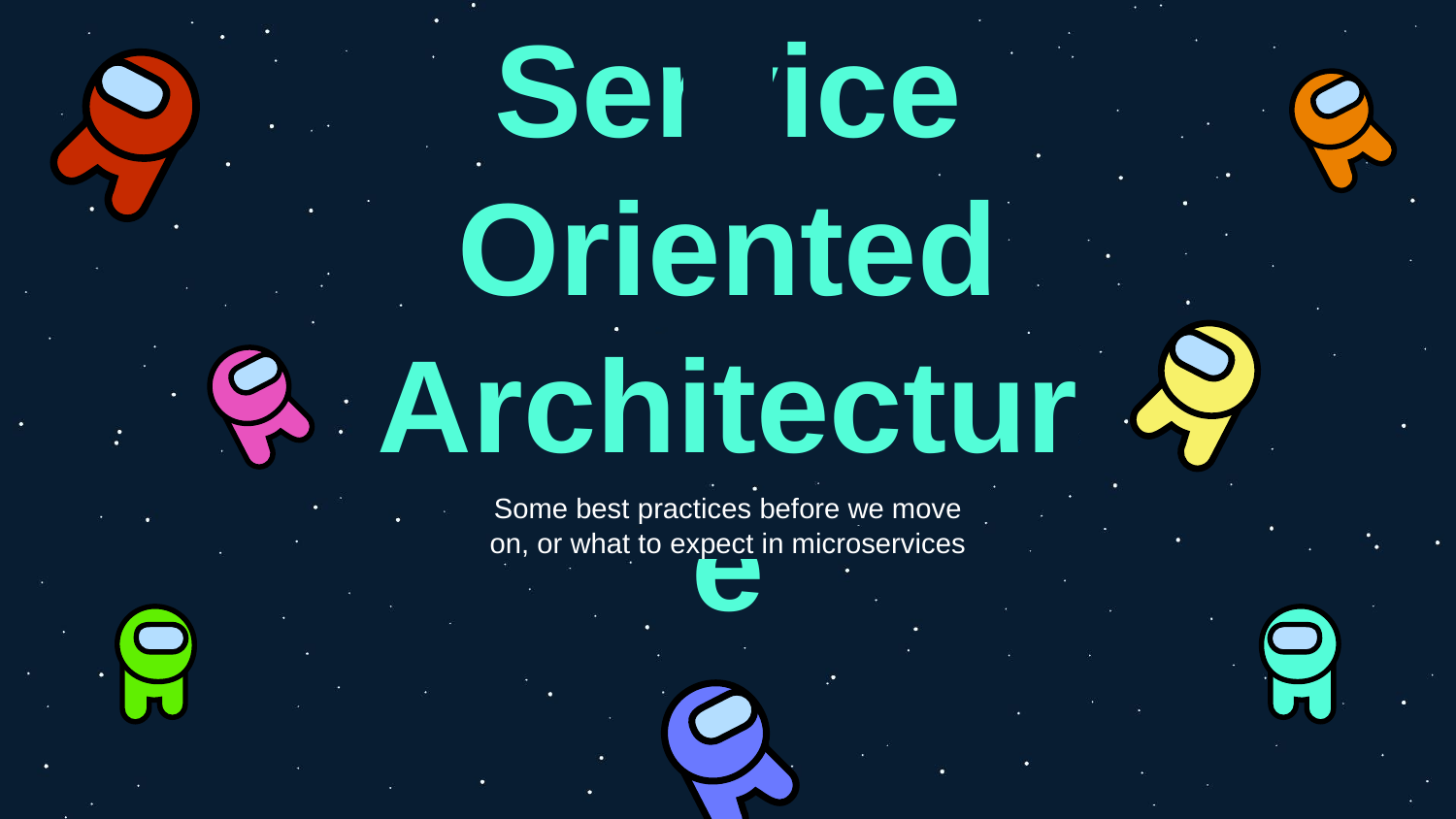

04

# Service Oriented Architecture

Some best practices before we move on, or what to expect in microservices